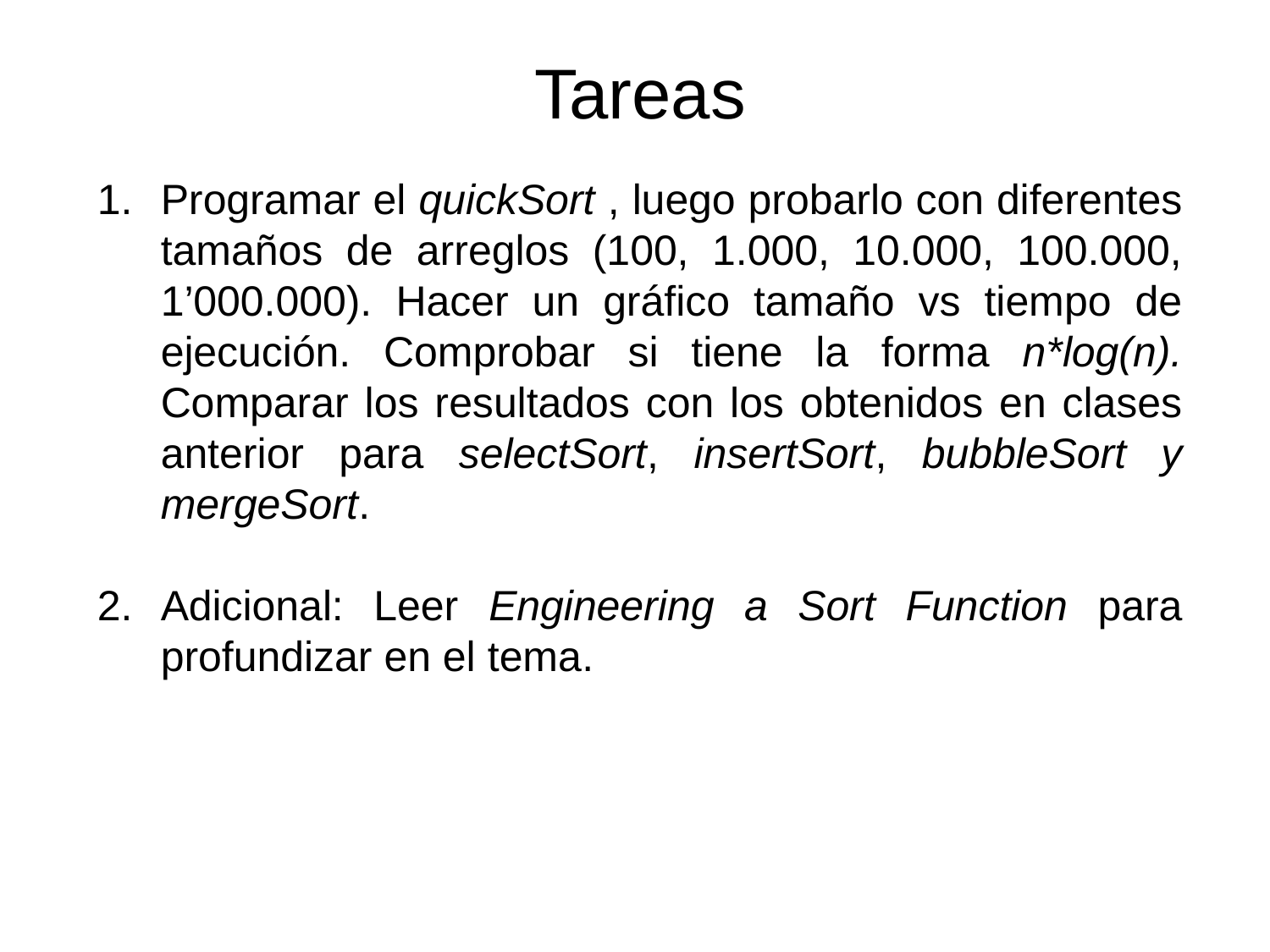

Tareas
Programar el quickSort , luego probarlo con diferentes tamaños de arreglos (100, 1.000, 10.000, 100.000, 1’000.000). Hacer un gráfico tamaño vs tiempo de ejecución. Comprobar si tiene la forma n*log(n). Comparar los resultados con los obtenidos en clases anterior para selectSort, insertSort, bubbleSort y mergeSort.

Adicional: Leer Engineering a Sort Function para profundizar en el tema.